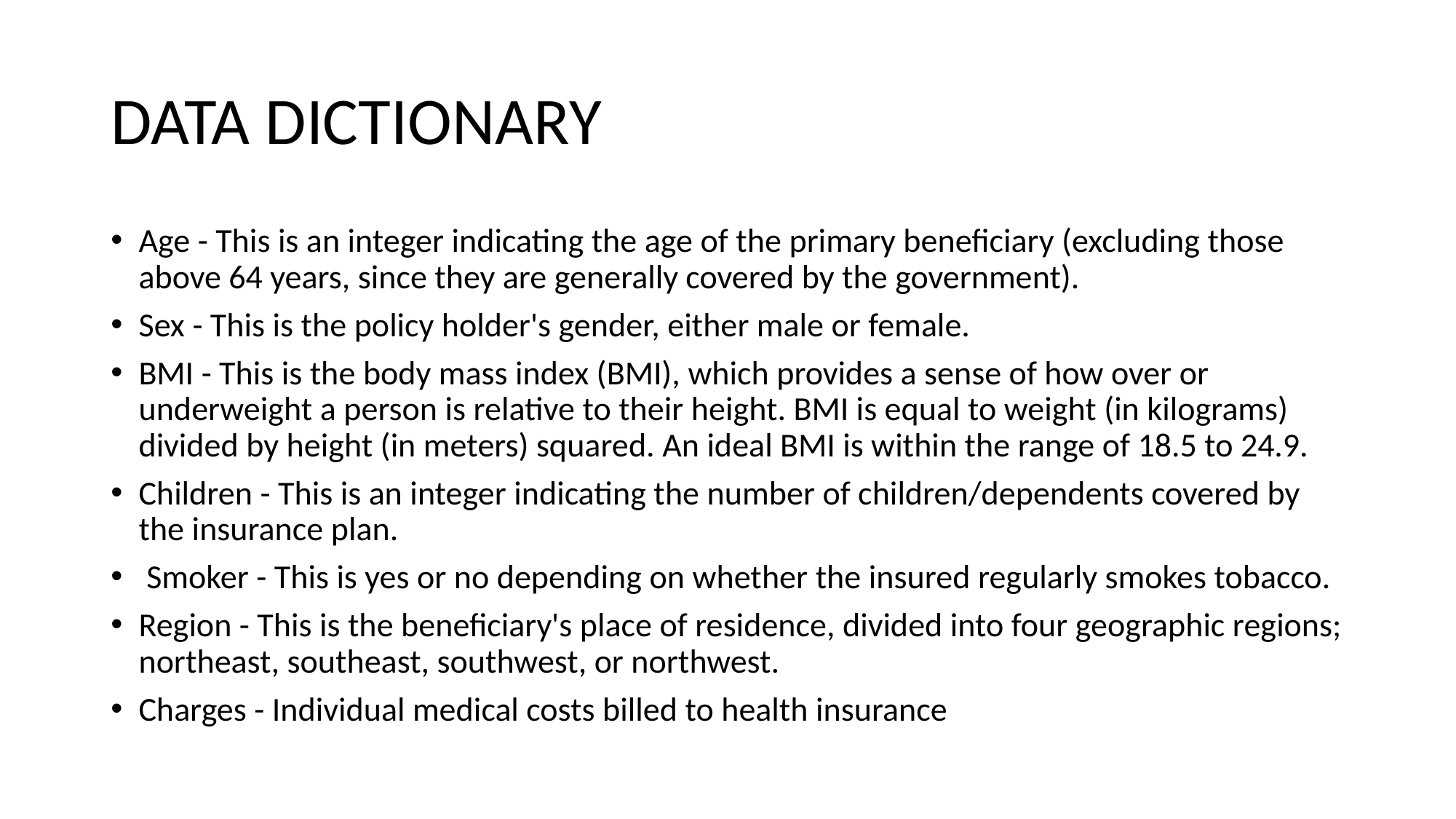

# DATA DICTIONARY
Age - This is an integer indicating the age of the primary beneficiary (excluding those above 64 years, since they are generally covered by the government).
Sex - This is the policy holder's gender, either male or female.
BMI - This is the body mass index (BMI), which provides a sense of how over or underweight a person is relative to their height. BMI is equal to weight (in kilograms) divided by height (in meters) squared. An ideal BMI is within the range of 18.5 to 24.9.
Children - This is an integer indicating the number of children/dependents covered by the insurance plan.
 Smoker - This is yes or no depending on whether the insured regularly smokes tobacco.
Region - This is the beneficiary's place of residence, divided into four geographic regions; northeast, southeast, southwest, or northwest.
Charges - Individual medical costs billed to health insurance